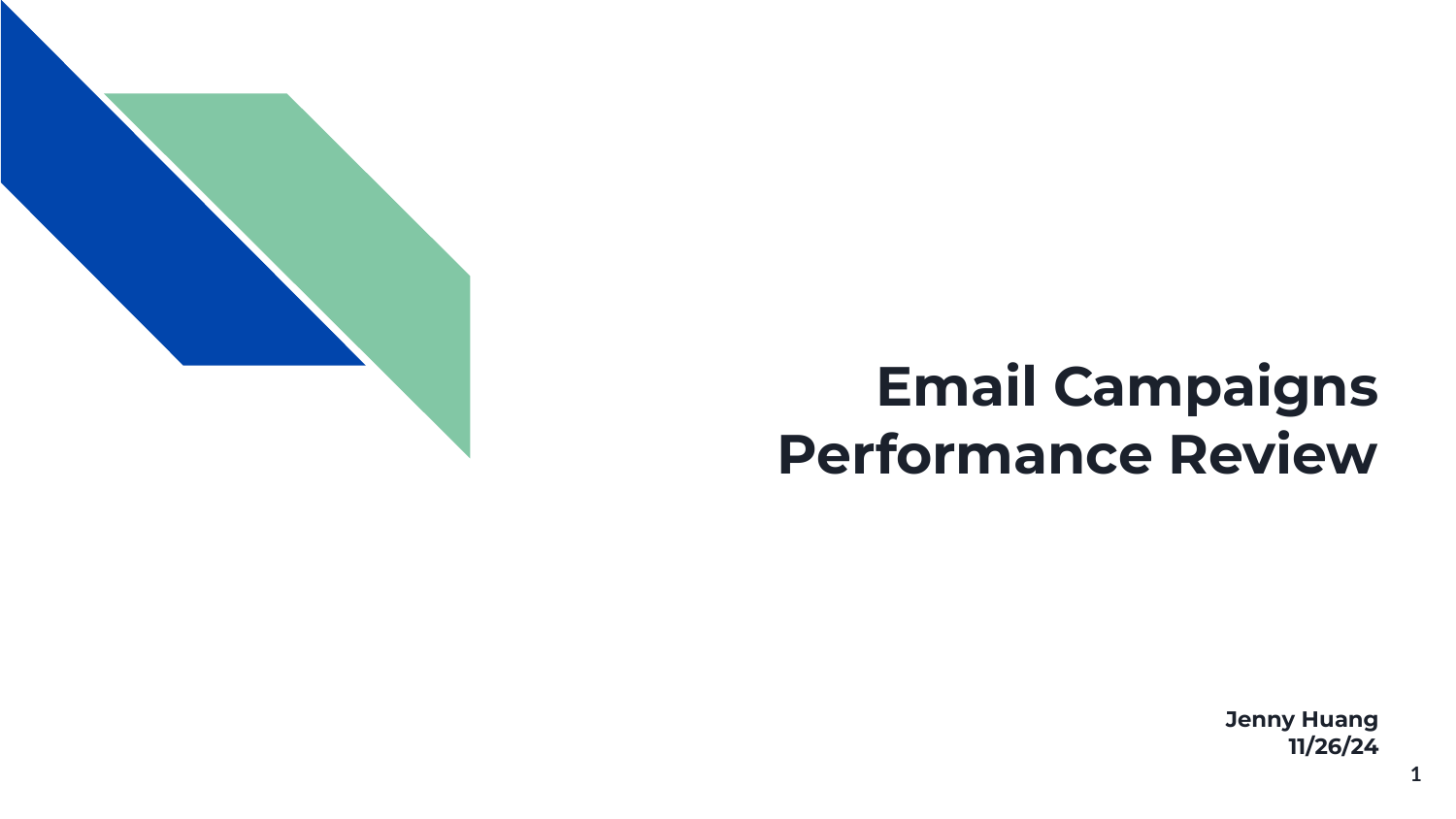

# Email Campaigns Performance Review
Jenny Huang
11/26/24
1